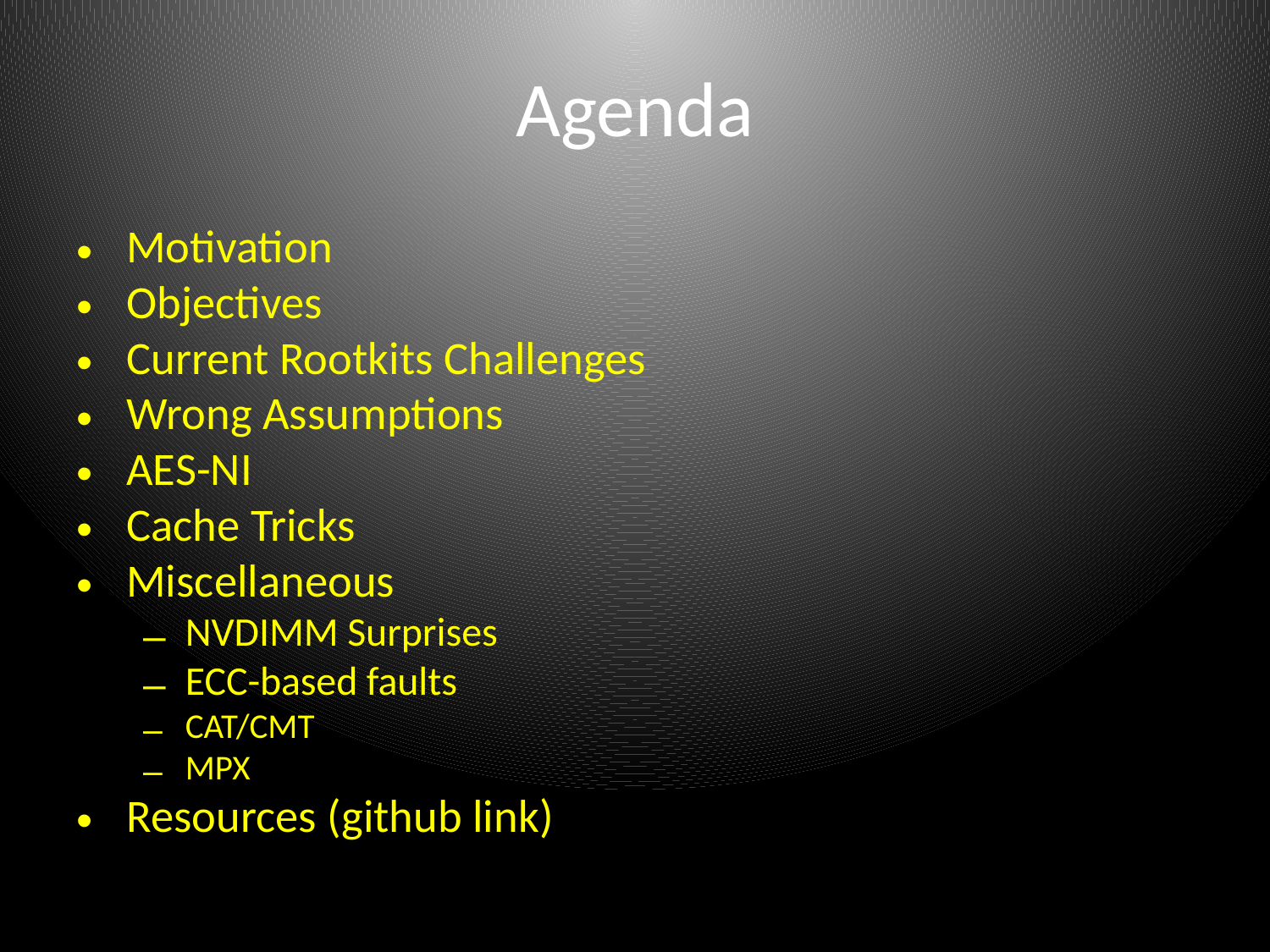

Agenda
Motivation
Objectives
Current Rootkits Challenges
Wrong Assumptions
AES-NI
Cache Tricks
Miscellaneous
NVDIMM Surprises
ECC-based faults
CAT/CMT
MPX
Resources (github link)